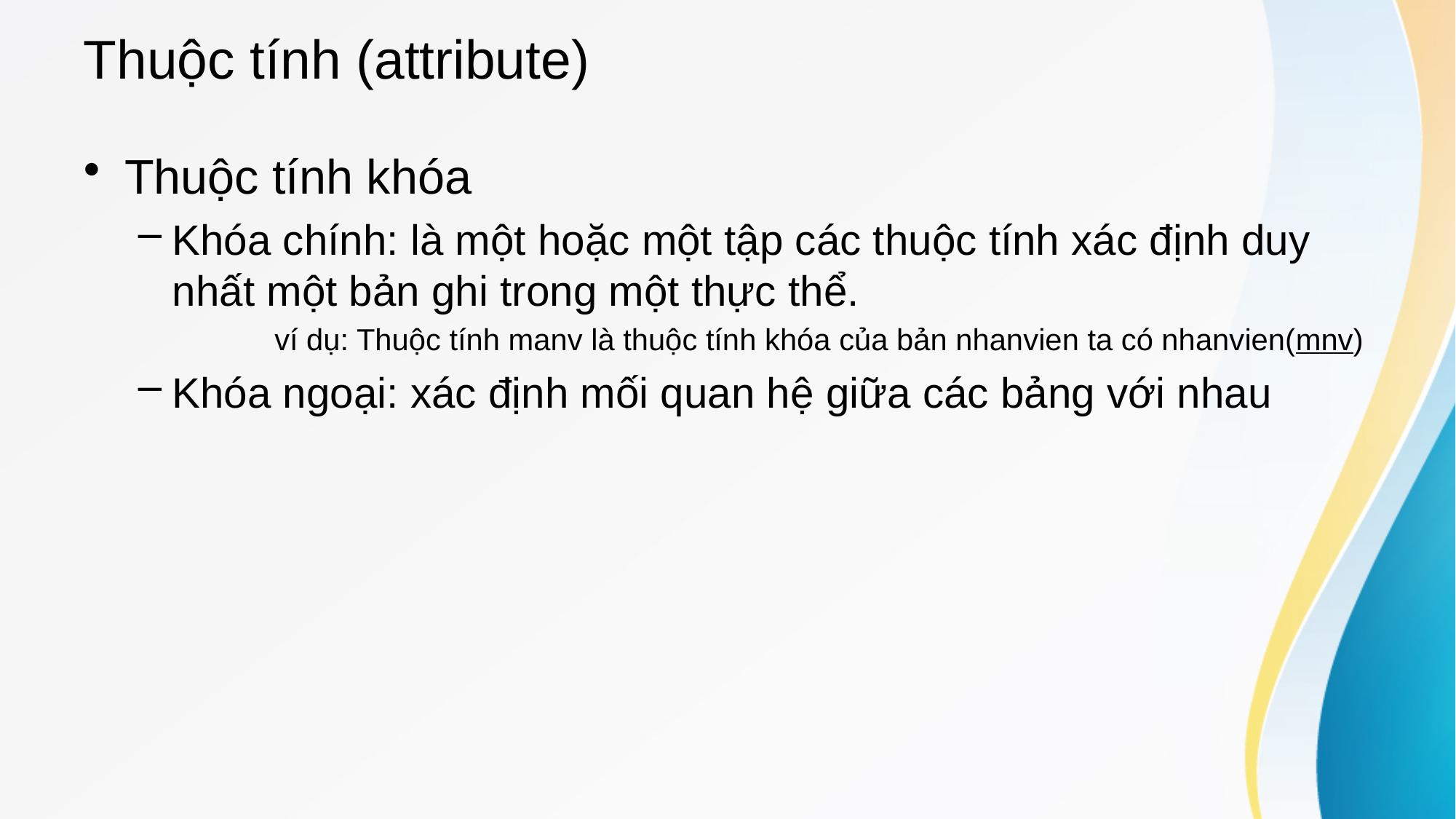

# Thuộc tính (attribute)
Thuộc tính khóa
Khóa chính: là một hoặc một tập các thuộc tính xác định duy nhất một bản ghi trong một thực thể.
	ví dụ: Thuộc tính manv là thuộc tính khóa của bản nhanvien ta có nhanvien(mnv)
Khóa ngoại: xác định mối quan hệ giữa các bảng với nhau